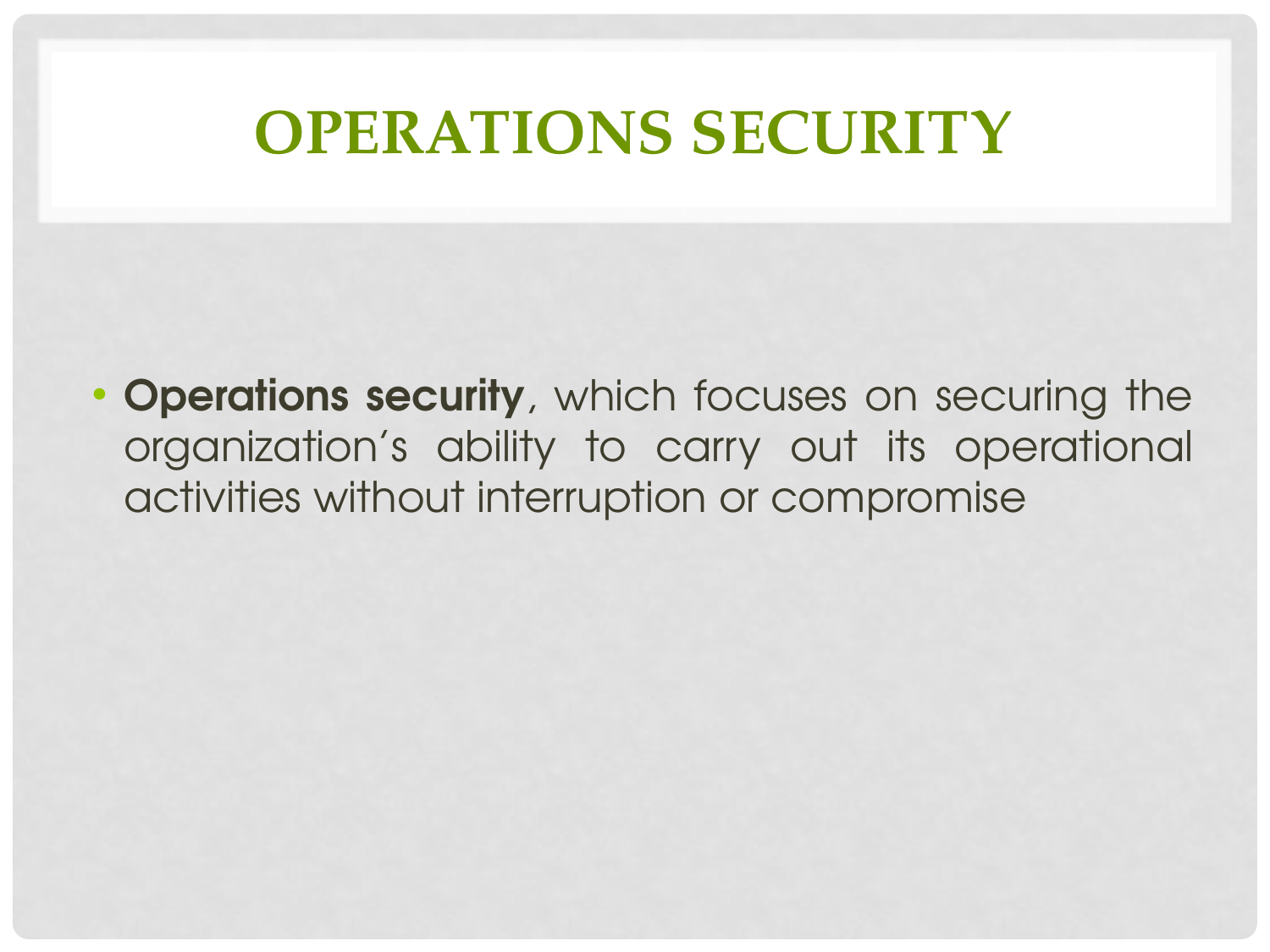

# Operations security

Operations security, which focuses on securing the organization’s ability to carry out its operational activities without interruption or compromise